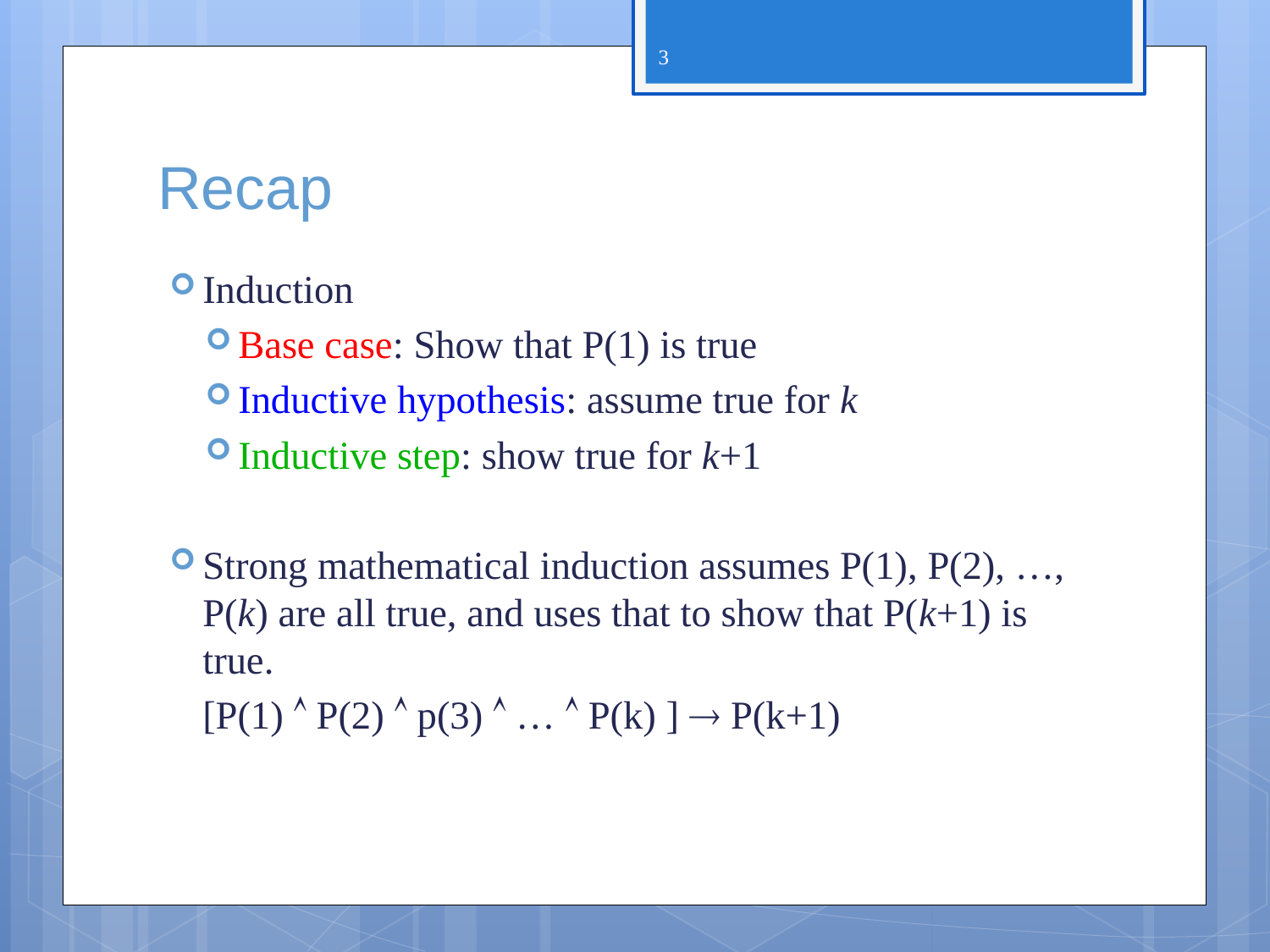

3
# Recap
Induction
Base case: Show that P(1) is true
Inductive hypothesis: assume true for k
Inductive step: show true for k+1

Strong mathematical induction assumes P(1), P(2), …, P(k) are all true, and uses that to show that P(k+1) is true.
	[P(1) ∧ P(2) ∧ p(3) ∧ … ∧ P(k) ] → P(k+1)